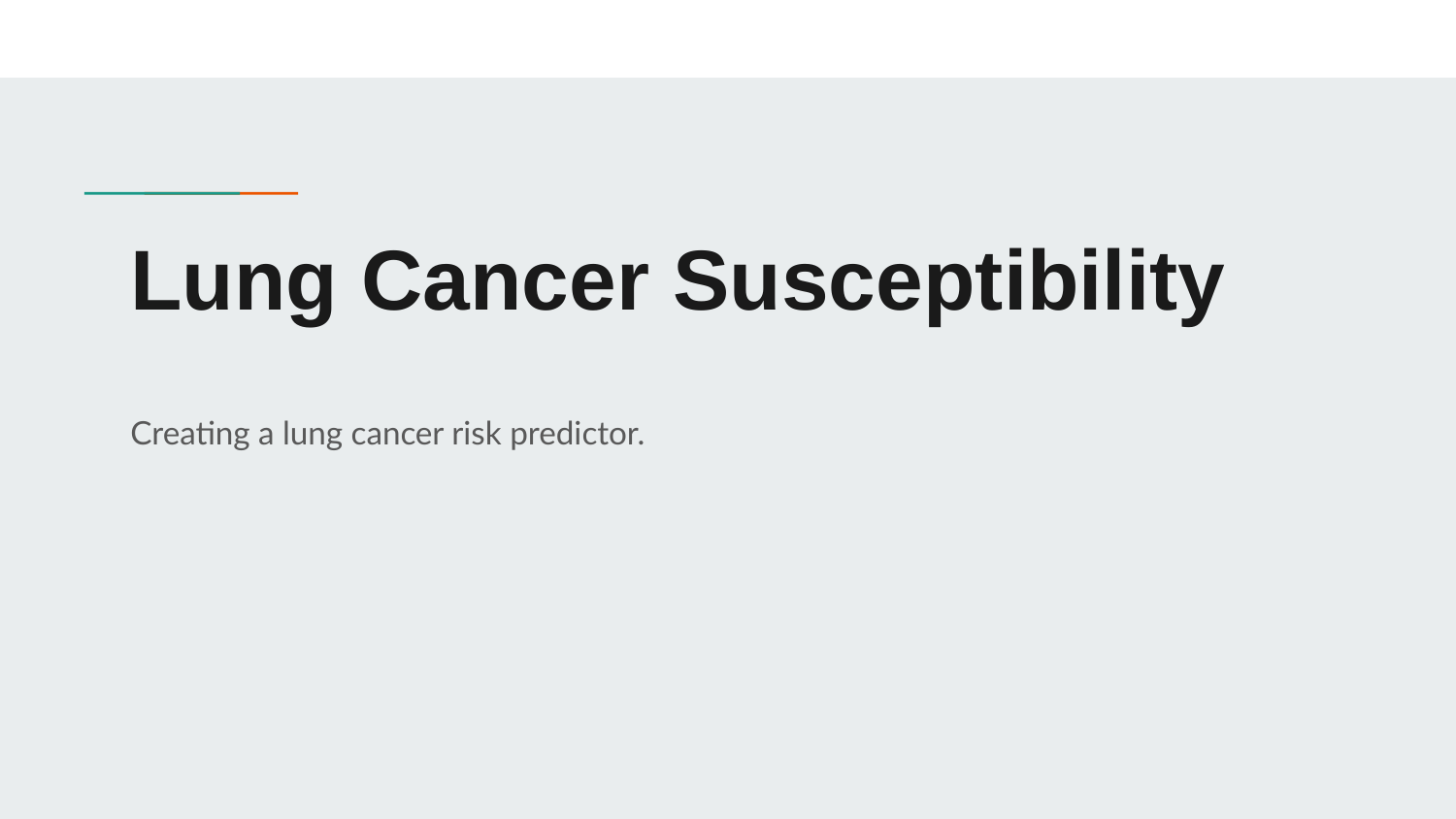

# Lung Cancer Susceptibility
Creating a lung cancer risk predictor.